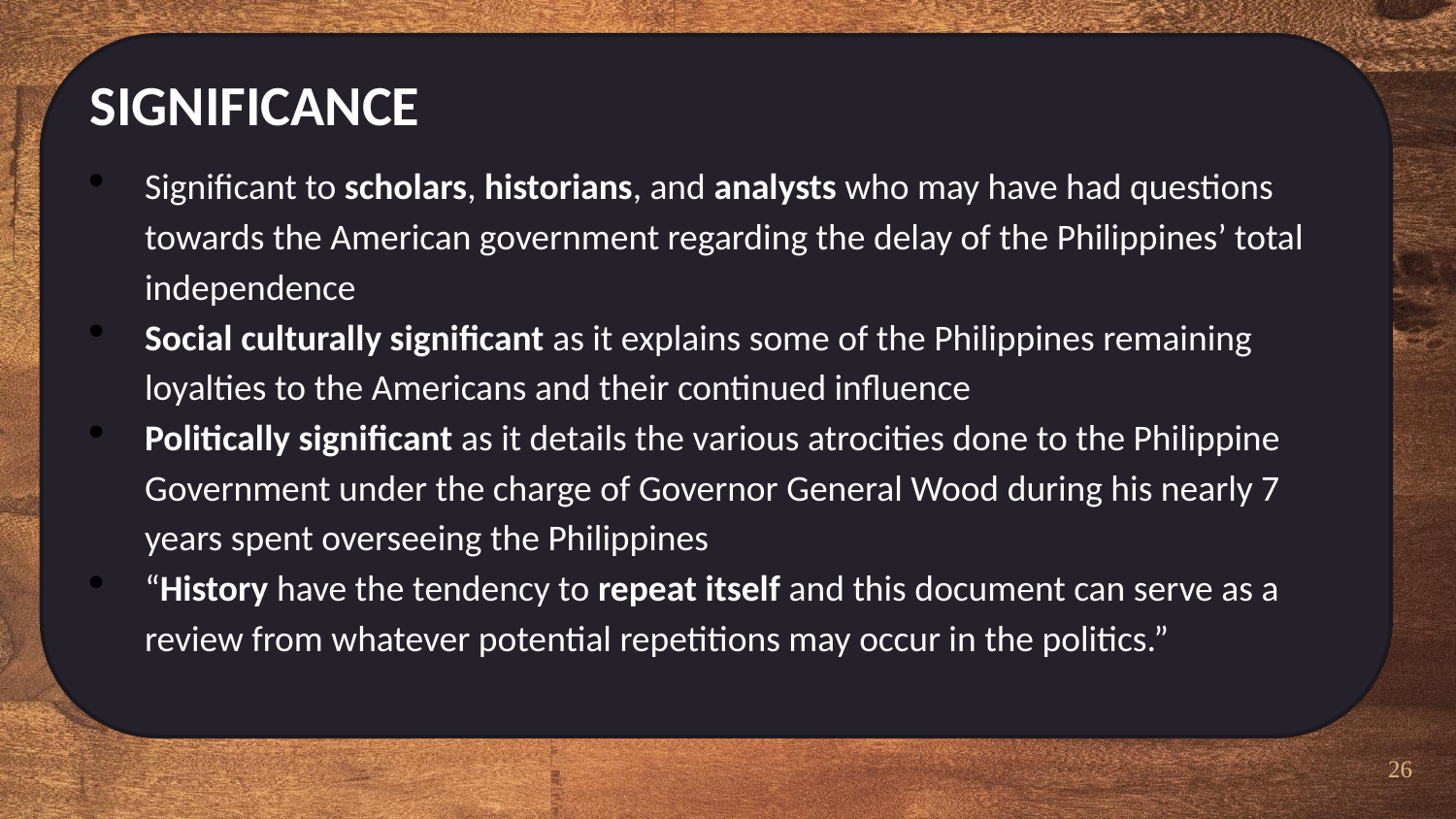

SIGNIFICANCE
Significant to scholars, historians, and analysts who may have had questions towards the American government regarding the delay of the Philippines’ total independence
Social culturally significant as it explains some of the Philippines remaining loyalties to the Americans and their continued influence
Politically significant as it details the various atrocities done to the Philippine Government under the charge of Governor General Wood during his nearly 7 years spent overseeing the Philippines
“History have the tendency to repeat itself and this document can serve as a review from whatever potential repetitions may occur in the politics.”

26